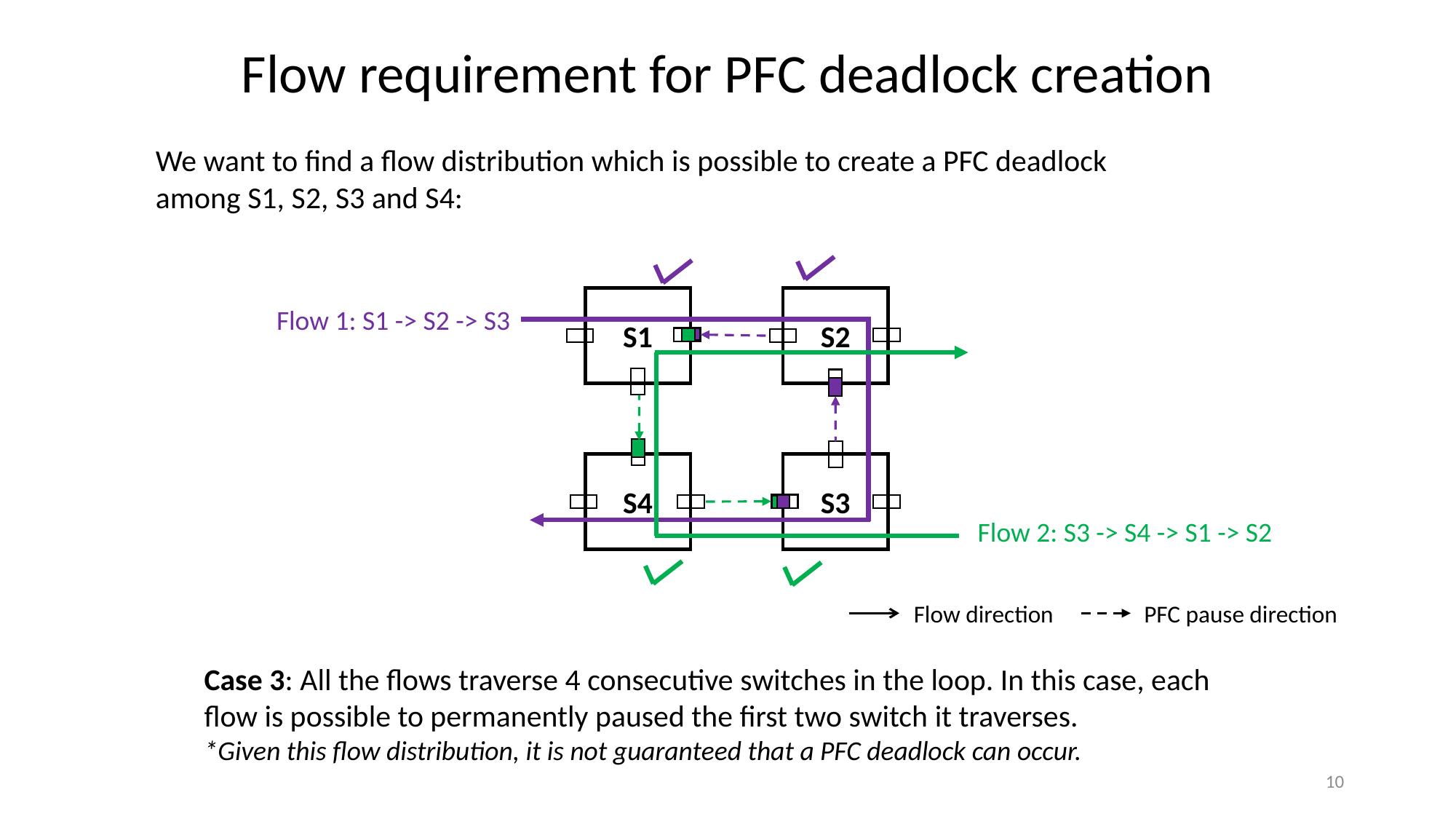

Flow requirement for PFC deadlock creation
We want to find a flow distribution which is possible to create a PFC deadlock among S1, S2, S3 and S4:
S1
S2
Flow 1: S1 -> S2 -> S3

S4
S3

Flow 2: S3 -> S4 -> S1 -> S2
Flow direction
PFC pause direction
Case 3: All the flows traverse 4 consecutive switches in the loop. In this case, each flow is possible to permanently paused the first two switch it traverses.
*Given this flow distribution, it is not guaranteed that a PFC deadlock can occur.
10